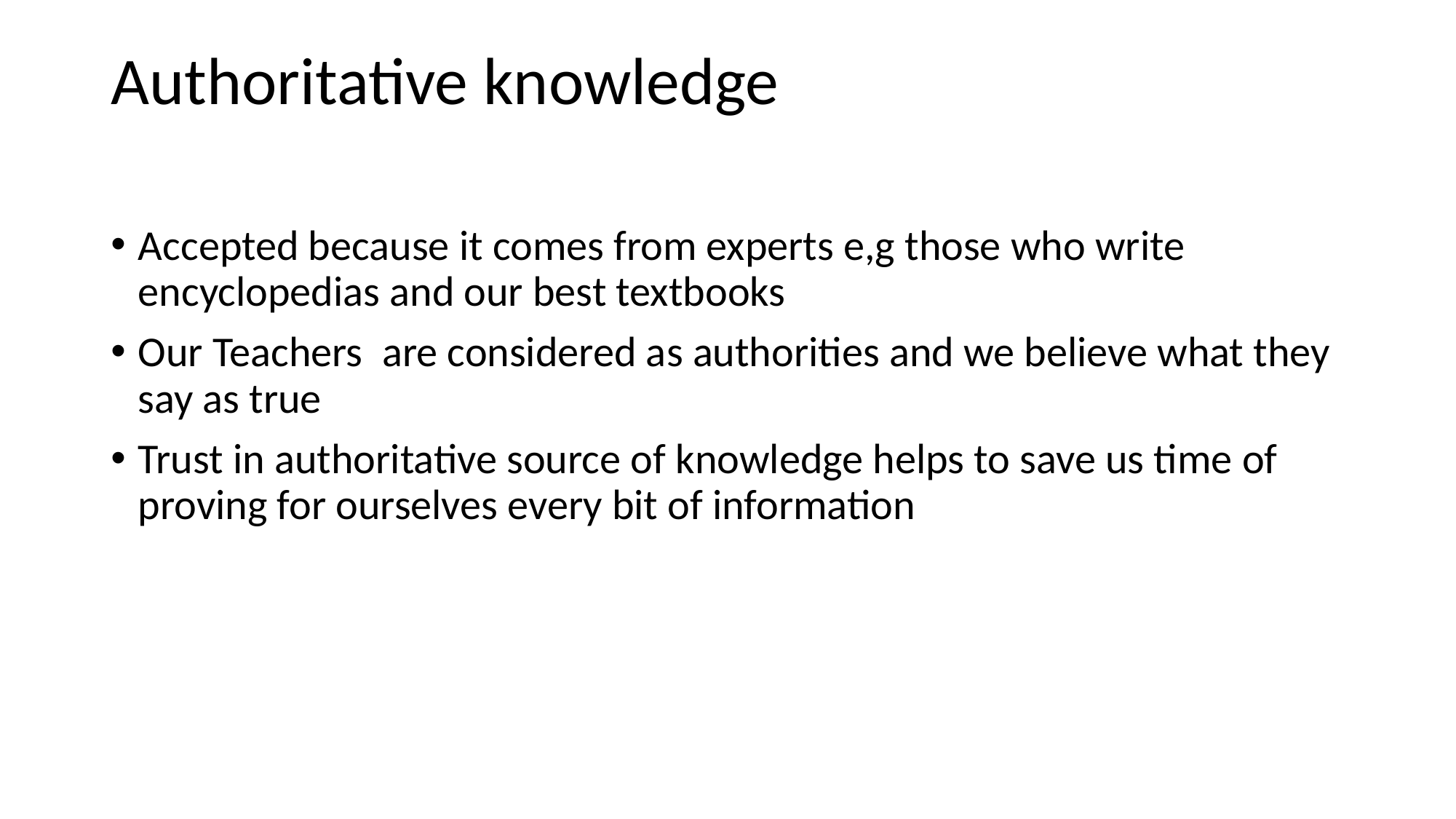

# Authoritative knowledge
Accepted because it comes from experts e,g those who write encyclopedias and our best textbooks
Our Teachers  are considered as authorities and we believe what they say as true
Trust in authoritative source of knowledge helps to save us time of proving for ourselves every bit of information